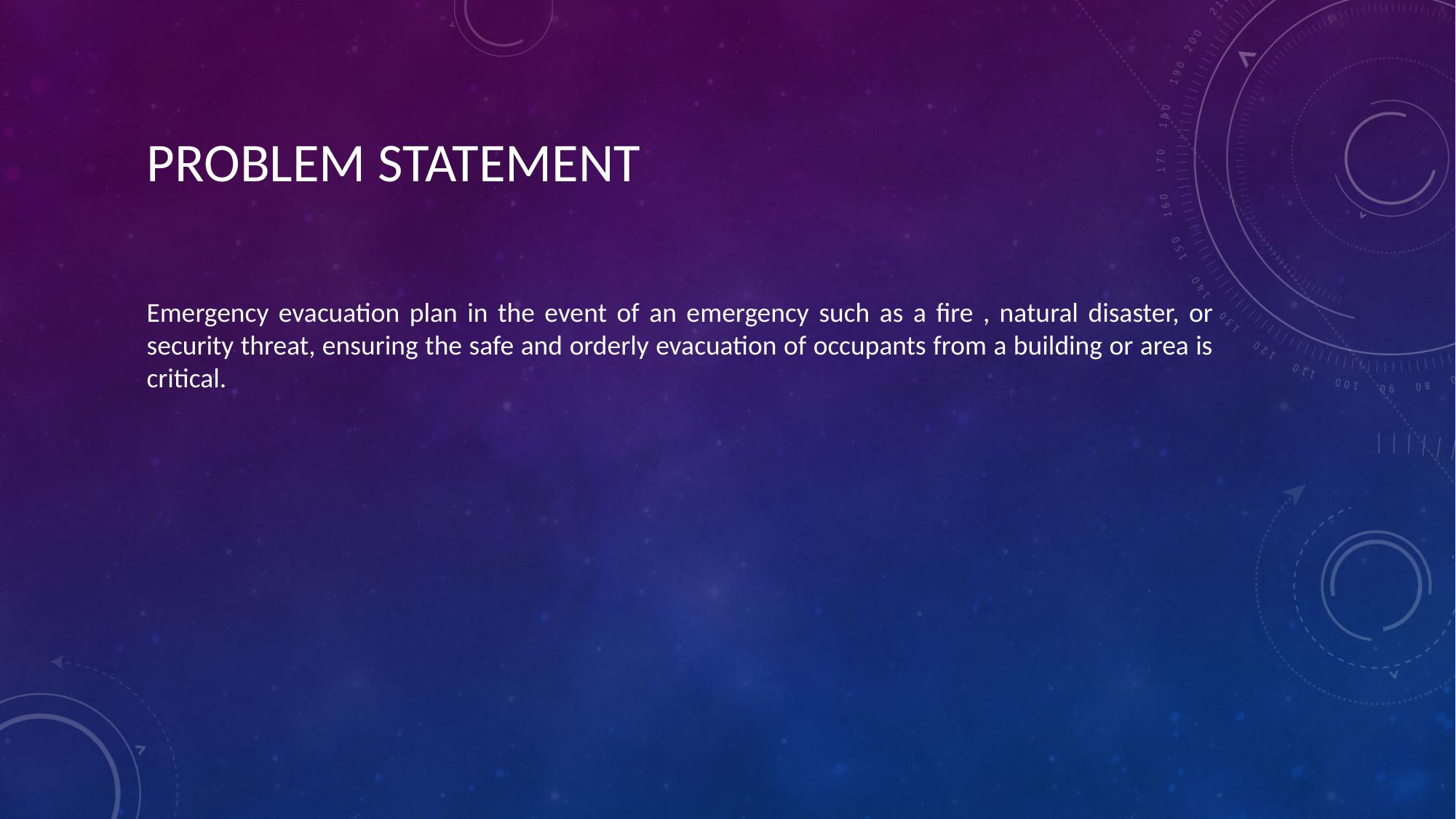

# Problem statement
Emergency evacuation plan in the event of an emergency such as a fire , natural disaster, or security threat, ensuring the safe and orderly evacuation of occupants from a building or area is critical.